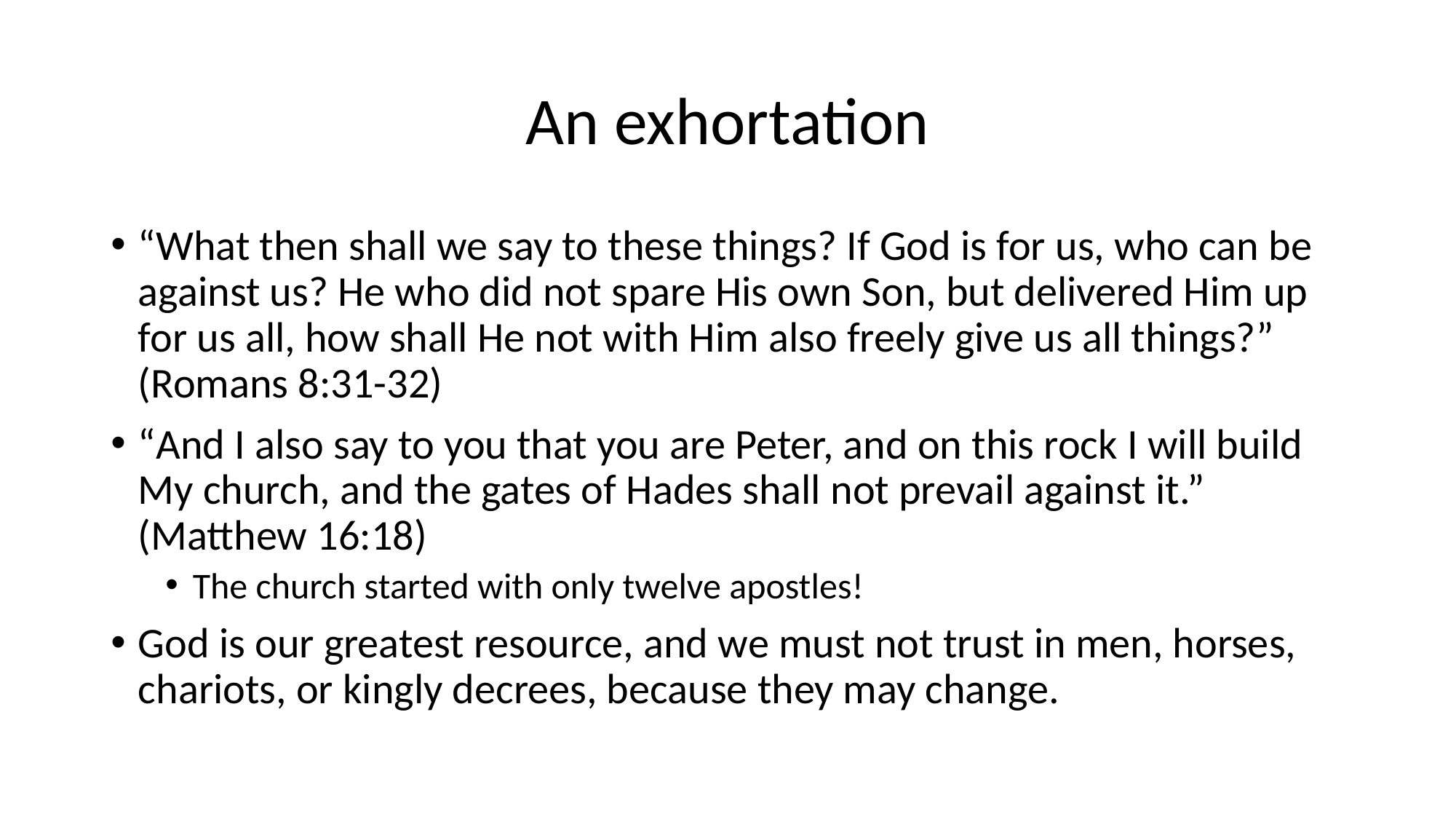

# An exhortation
“What then shall we say to these things? If God is for us, who can be against us? He who did not spare His own Son, but delivered Him up for us all, how shall He not with Him also freely give us all things?” (Romans 8:31-32)
“And I also say to you that you are Peter, and on this rock I will build My church, and the gates of Hades shall not prevail against it.” (Matthew 16:18)
The church started with only twelve apostles!
God is our greatest resource, and we must not trust in men, horses, chariots, or kingly decrees, because they may change.